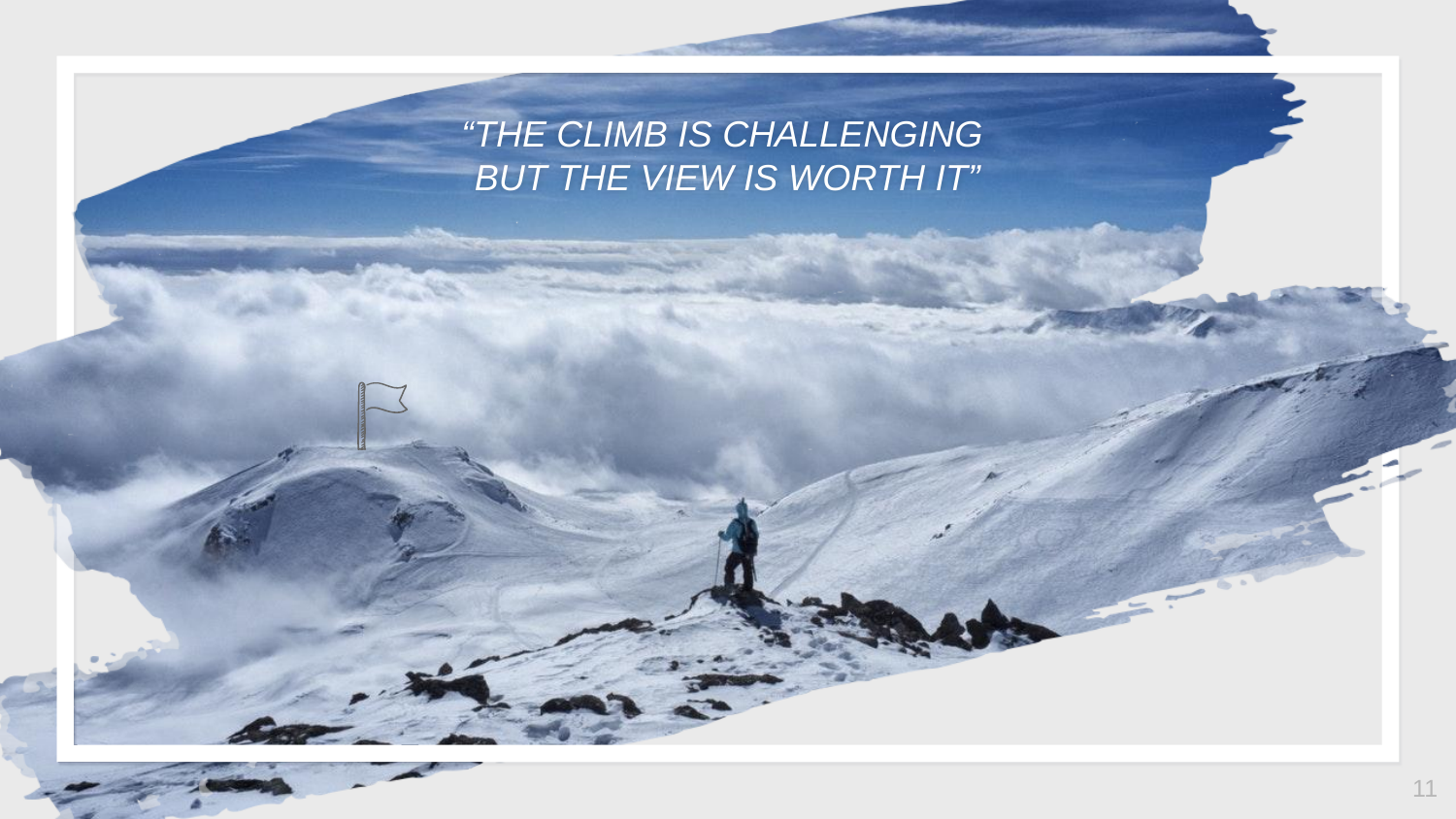

“THE CLIMB IS CHALLENGING
BUT THE VIEW IS WORTH IT”

11